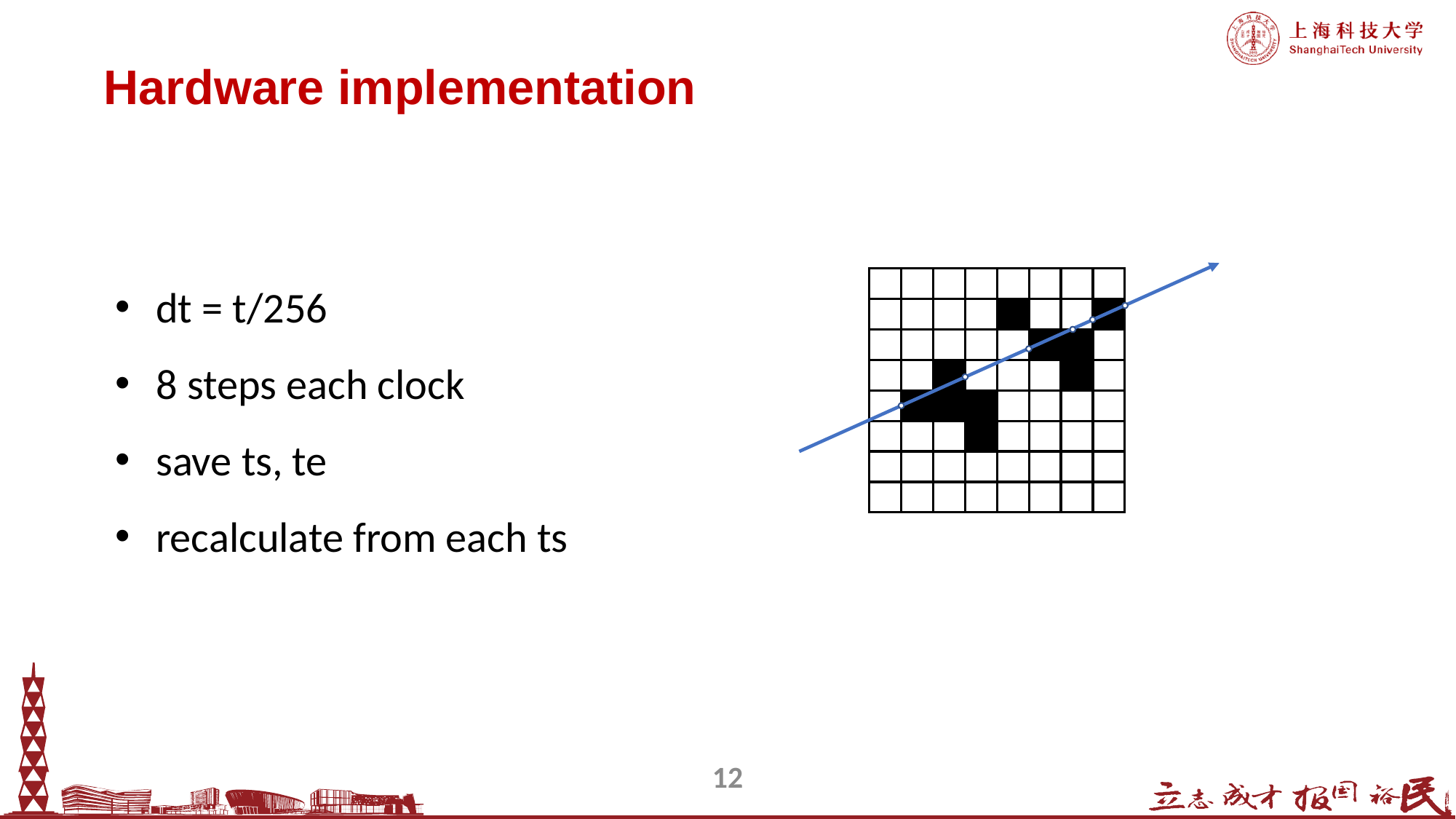

Hardware implementation
dt = t/256
8 steps each clock
save ts, te
recalculate from each ts

12